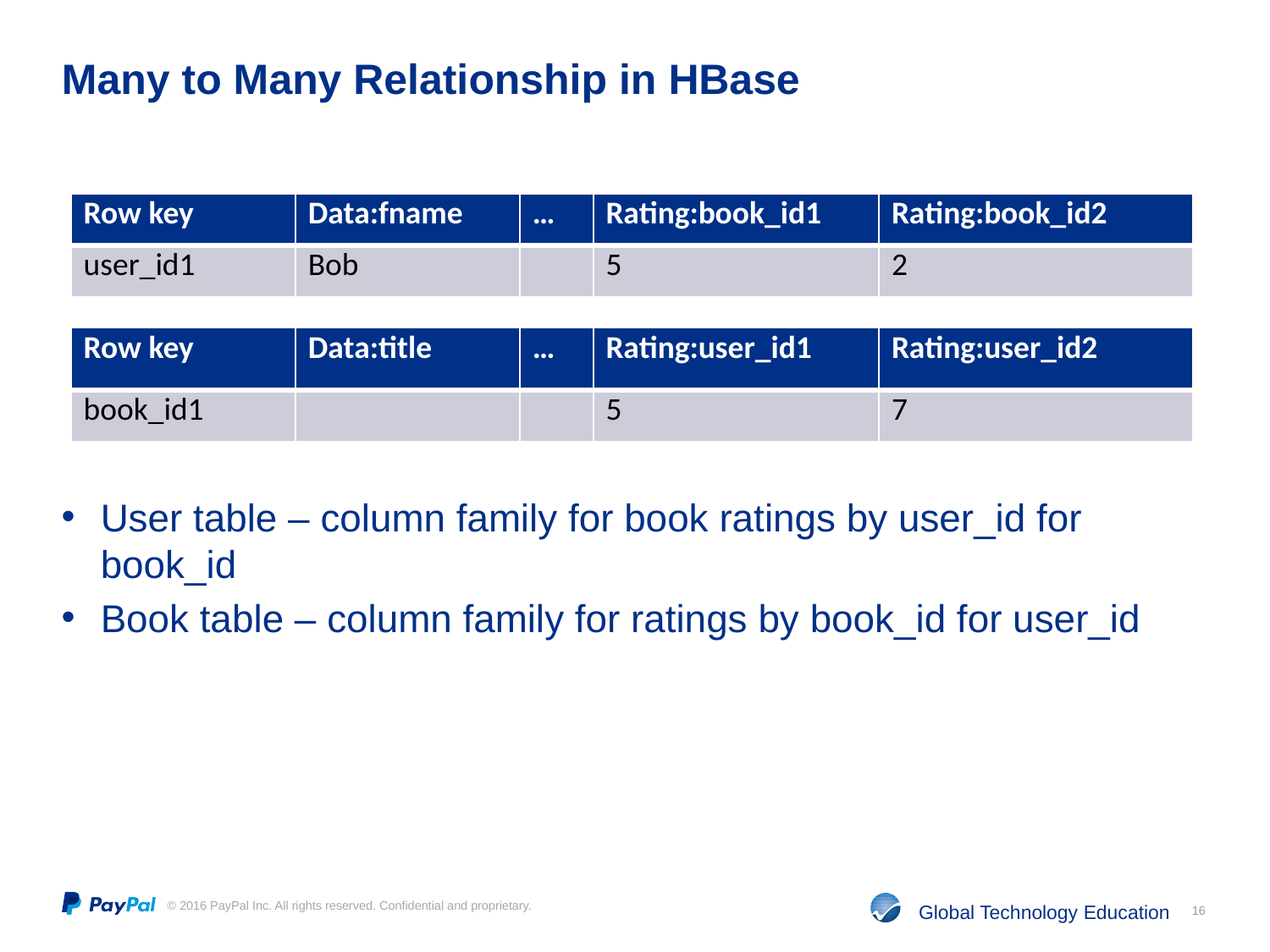

# Many to Many Relationship in HBase
| Row key | Data:fname | … | Rating:book\_id1 | Rating:book\_id2 |
| --- | --- | --- | --- | --- |
| user\_id1 | Bob |  | 5 | 2 |
| Row key | Data:title | … | Rating:user\_id1 | Rating:user\_id2 |
| --- | --- | --- | --- | --- |
| book\_id1 |  |  | 5 | 7 |
User table – column family for book ratings by user_id for book_id
Book table – column family for ratings by book_id for user_id
16